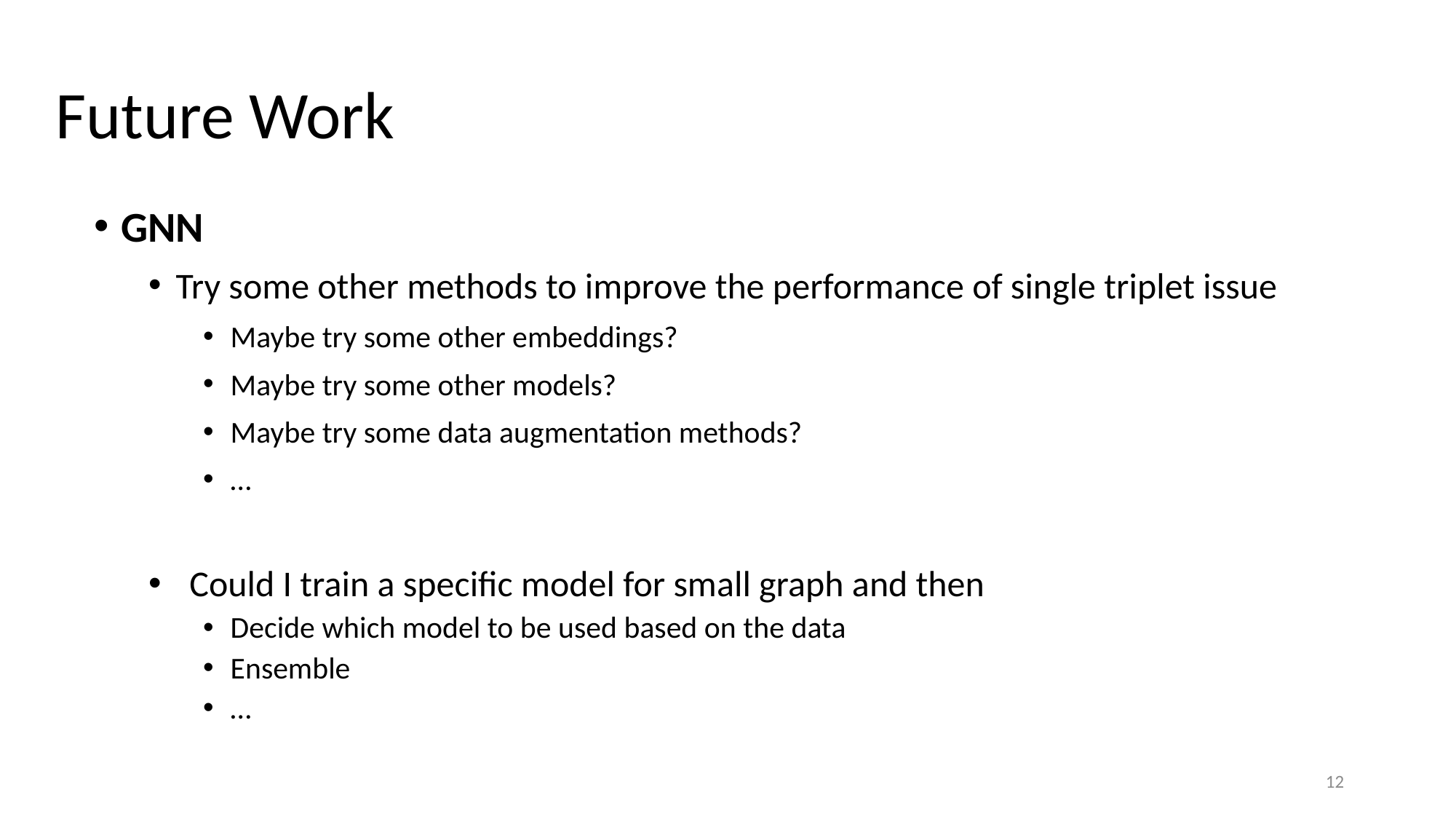

# Future Work
GNN
Try some other methods to improve the performance of single triplet issue
Maybe try some other embeddings?
Maybe try some other models?
Maybe try some data augmentation methods?
…

Could I train a specific model for small graph and then
Decide which model to be used based on the data
Ensemble
…

12